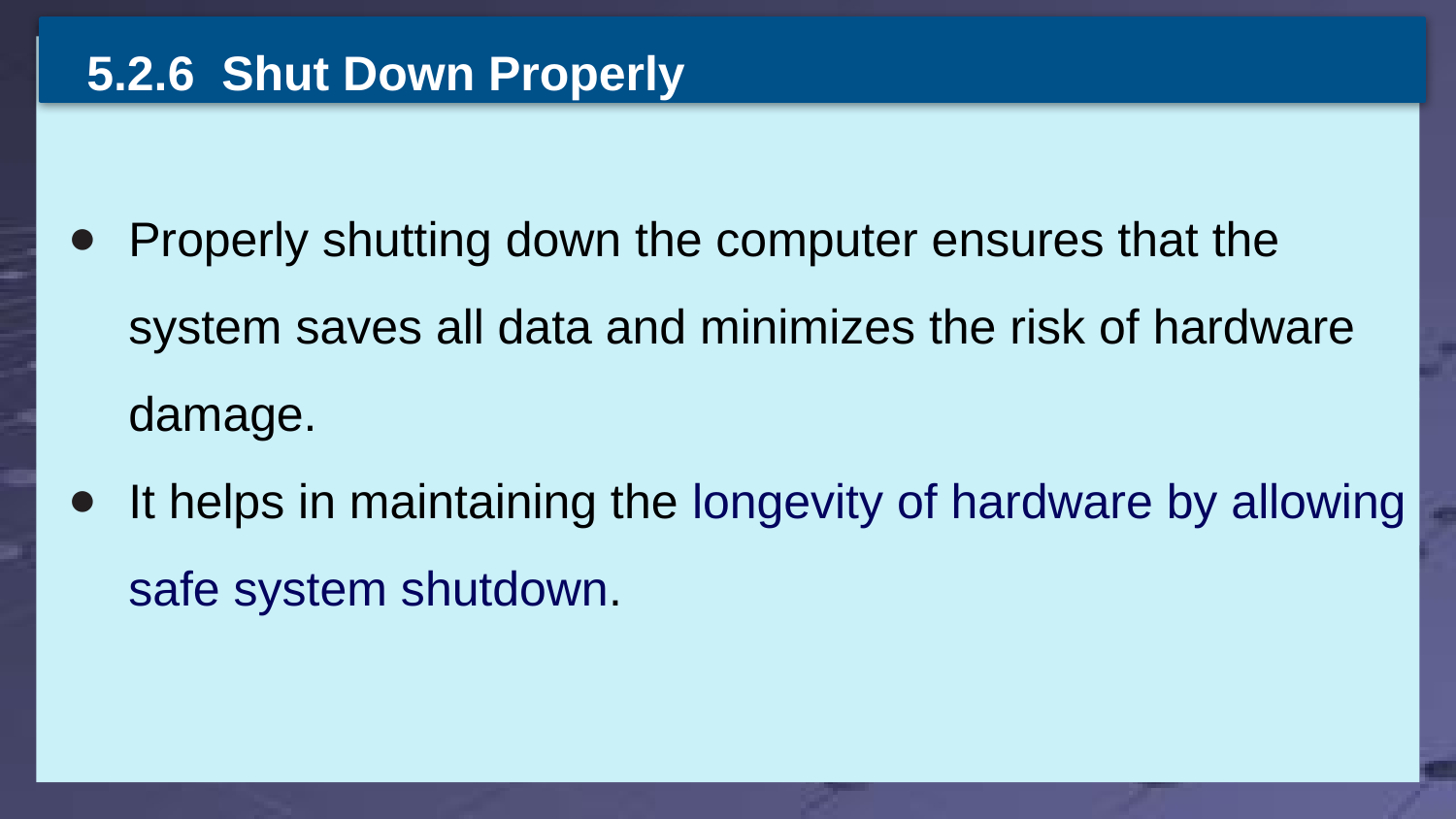

5.2.6  Shut Down Properly

Properly shutting down the computer ensures that the system saves all data and minimizes the risk of hardware damage.
It helps in maintaining the longevity of hardware by allowing safe system shutdown.